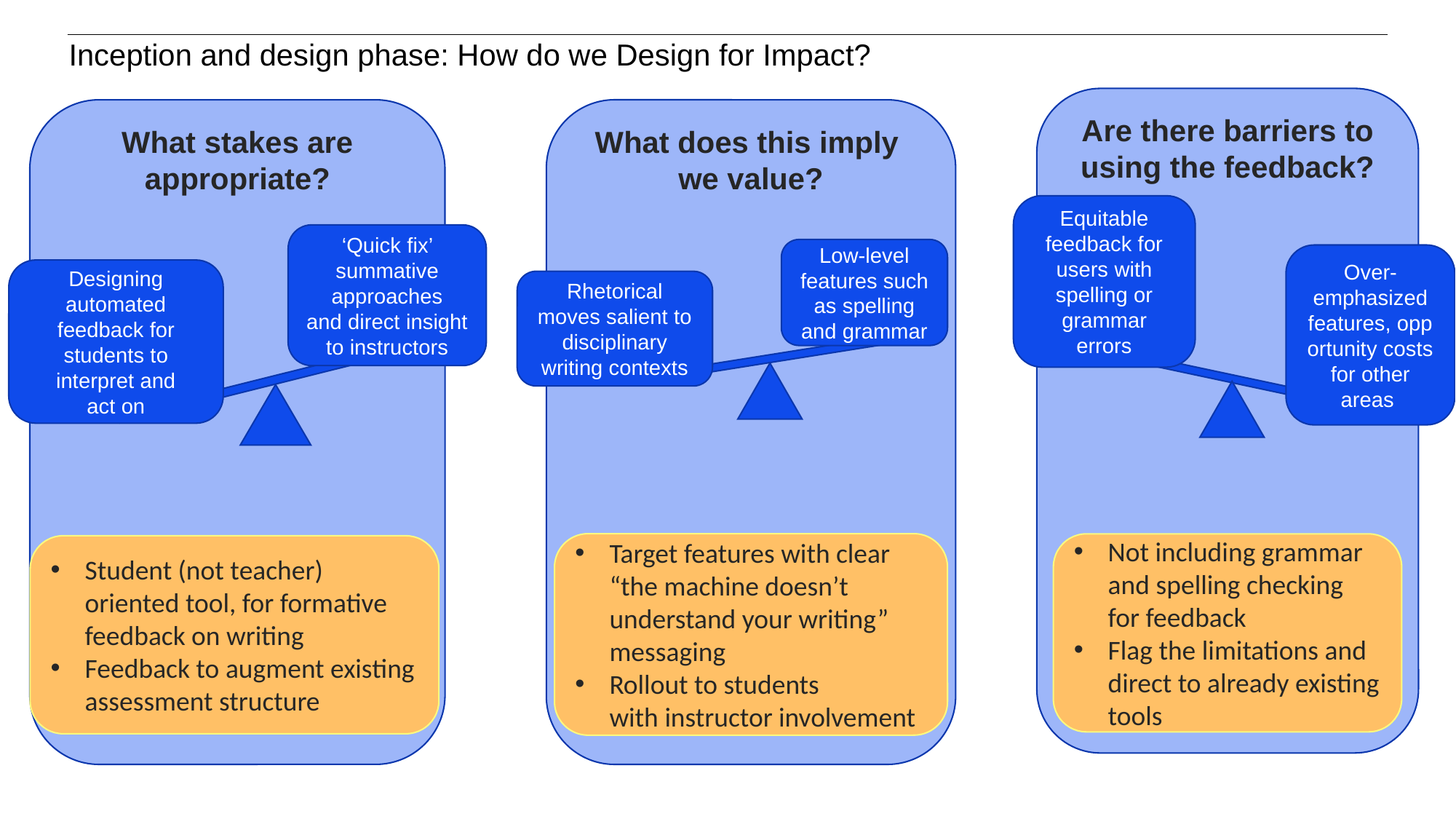

# Inception and design phase: How do we Design for Impact?
Are there barriers to using the feedback?

Equitable feedback for users with spelling or grammar errors
Over-emphasized features, opportunity costs for other areas

Not including grammar and spelling checking for feedback
Flag the limitations and direct to already existing tools
What does this imply
we value?

Low-level features such as spelling and grammar
Rhetorical moves salient to disciplinary writing contexts

Target features with clear “the machine doesn’t understand your writing” messaging
Rollout to students with instructor involvement
What stakes are appropriate?

‘Quick fix’ summative approaches and direct insight to instructors
Designing automated feedback for students to interpret and act on

Student (not teacher) oriented tool, for formative feedback on writing
Feedback to augment existing assessment structure